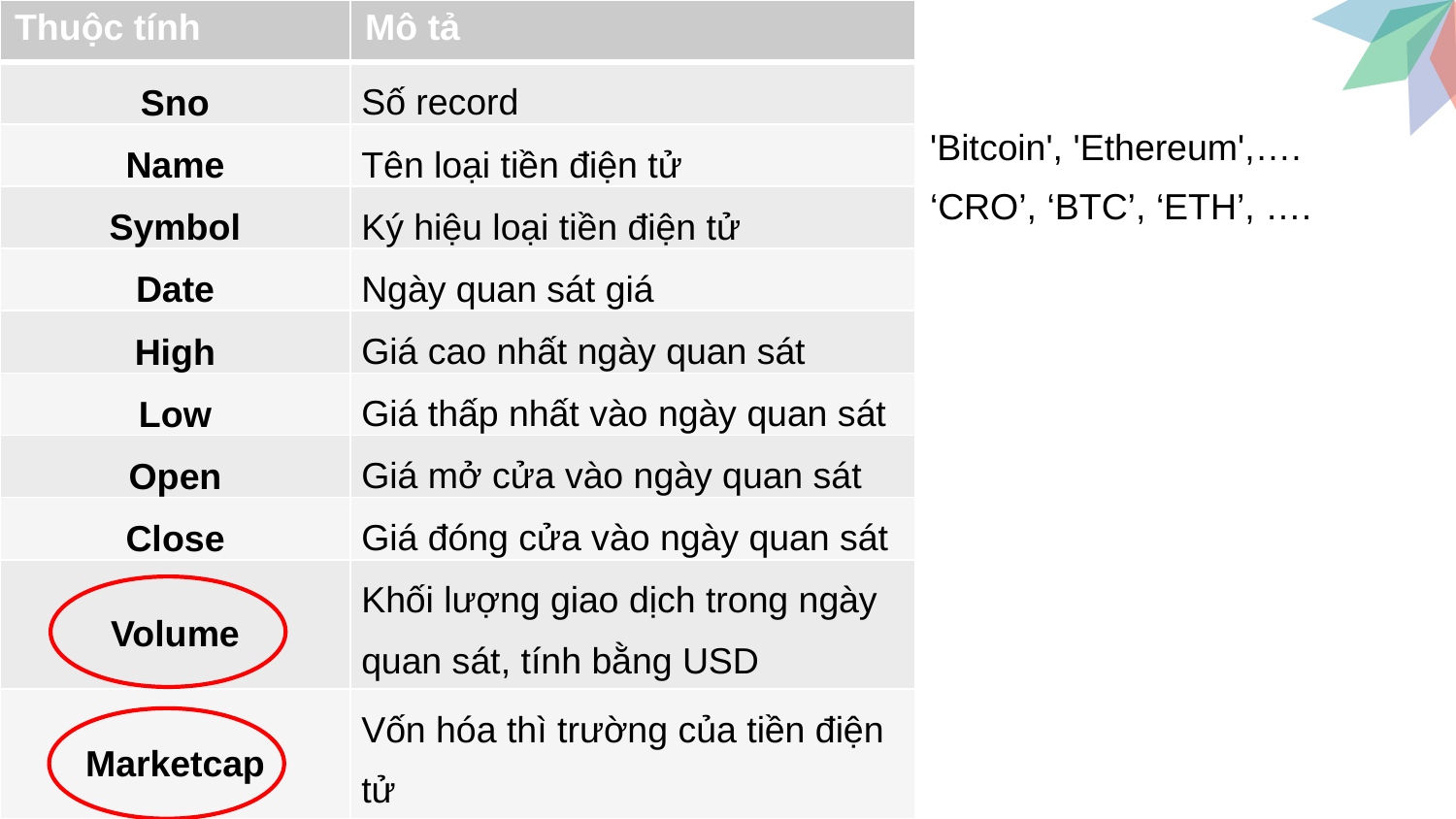

| Thuộc tính | Mô tả |
| --- | --- |
| Sno | Số record |
| Name | Tên loại tiền điện tử |
| Symbol | Ký hiệu loại tiền điện tử |
| Date | Ngày quan sát giá |
| High | Giá cao nhất ngày quan sát |
| Low | Giá thấp nhất vào ngày quan sát |
| Open | Giá mở cửa vào ngày quan sát |
| Close | Giá đóng cửa vào ngày quan sát |
| Volume | Khối lượng giao dịch trong ngày quan sát, tính bằng USD |
| Marketcap | Vốn hóa thì trường của tiền điện tử |
'Bitcoin', 'Ethereum',….
‘CRO’, ‘BTC’, ‘ETH’, ….